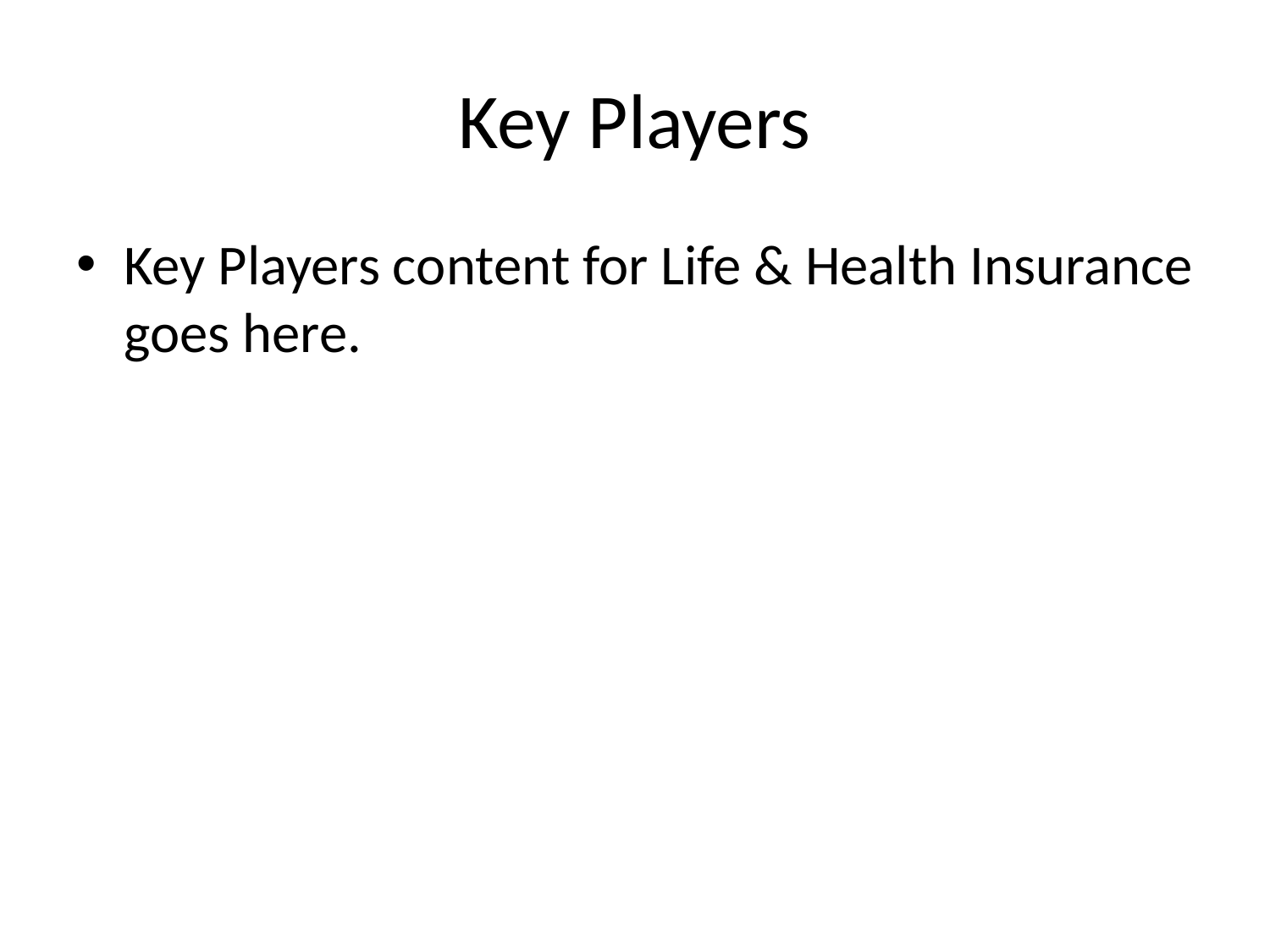

# Key Players
Key Players content for Life & Health Insurance goes here.